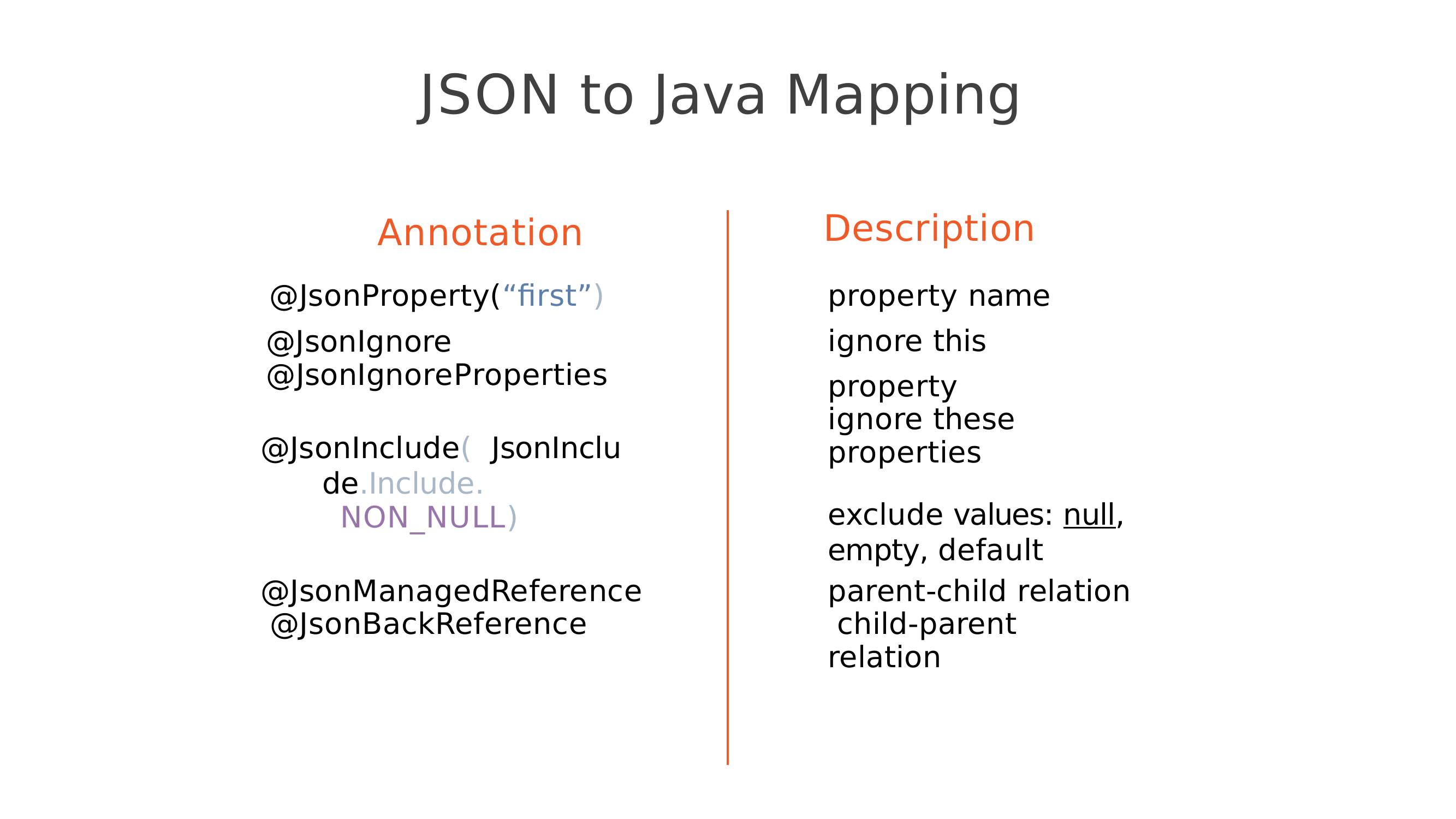

# JSON to Java Mapping
Description
property name  ignore this property
ignore these properties
exclude values: null, empty, default
Annotation
@JsonProperty(“first”)
@JsonIgnore  @JsonIgnoreProperties

@JsonInclude(  JsonInclude.Include.
NON_NULL)
@JsonManagedReference  @JsonBackReference
parent-child relation  child-parent relation
28